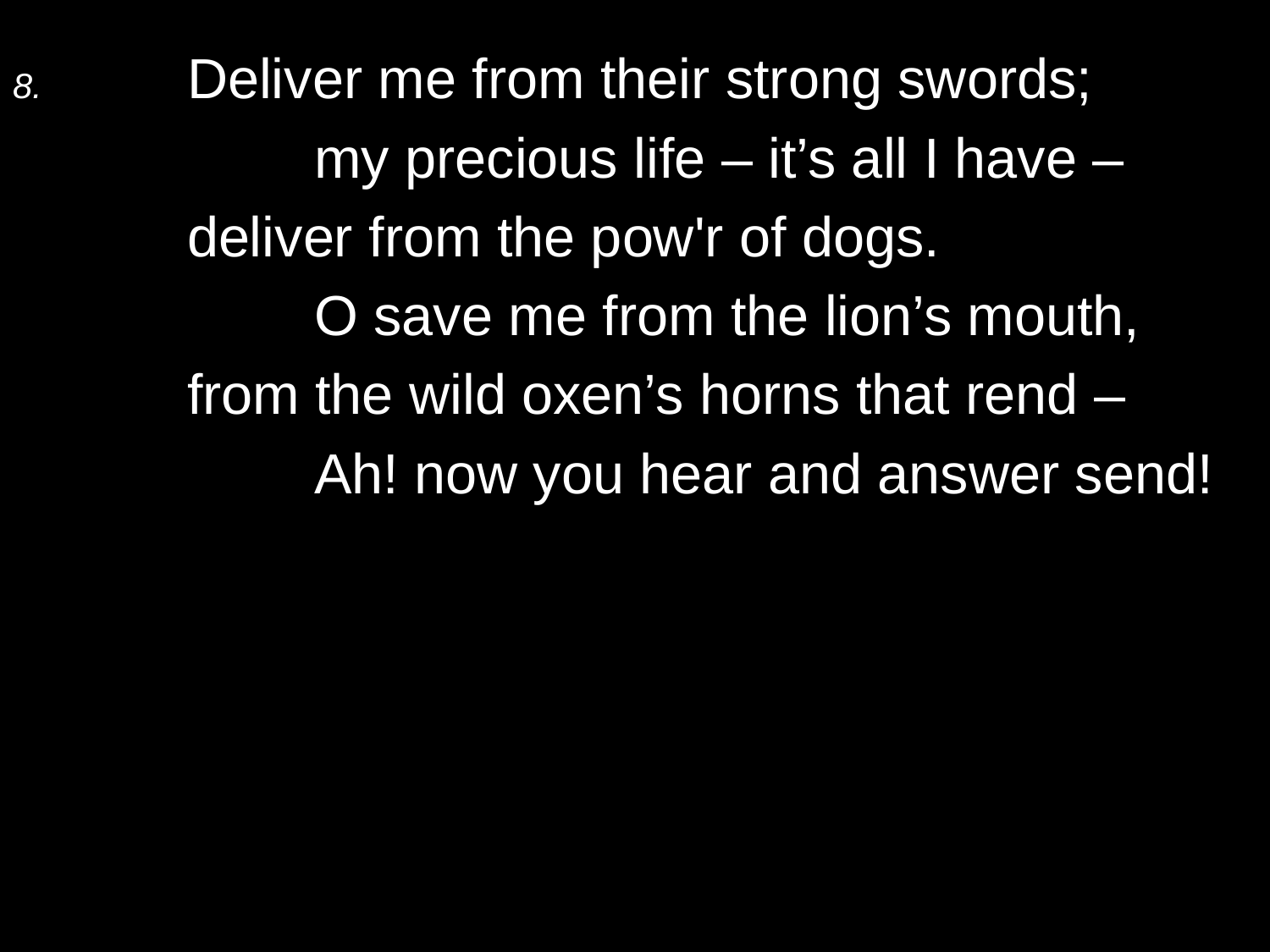

8.	Deliver me from their strong swords;
		my precious life – it’s all I have –
	deliver from the pow'r of dogs.
		O save me from the lion’s mouth,
	from the wild oxen’s horns that rend –
		Ah! now you hear and answer send!